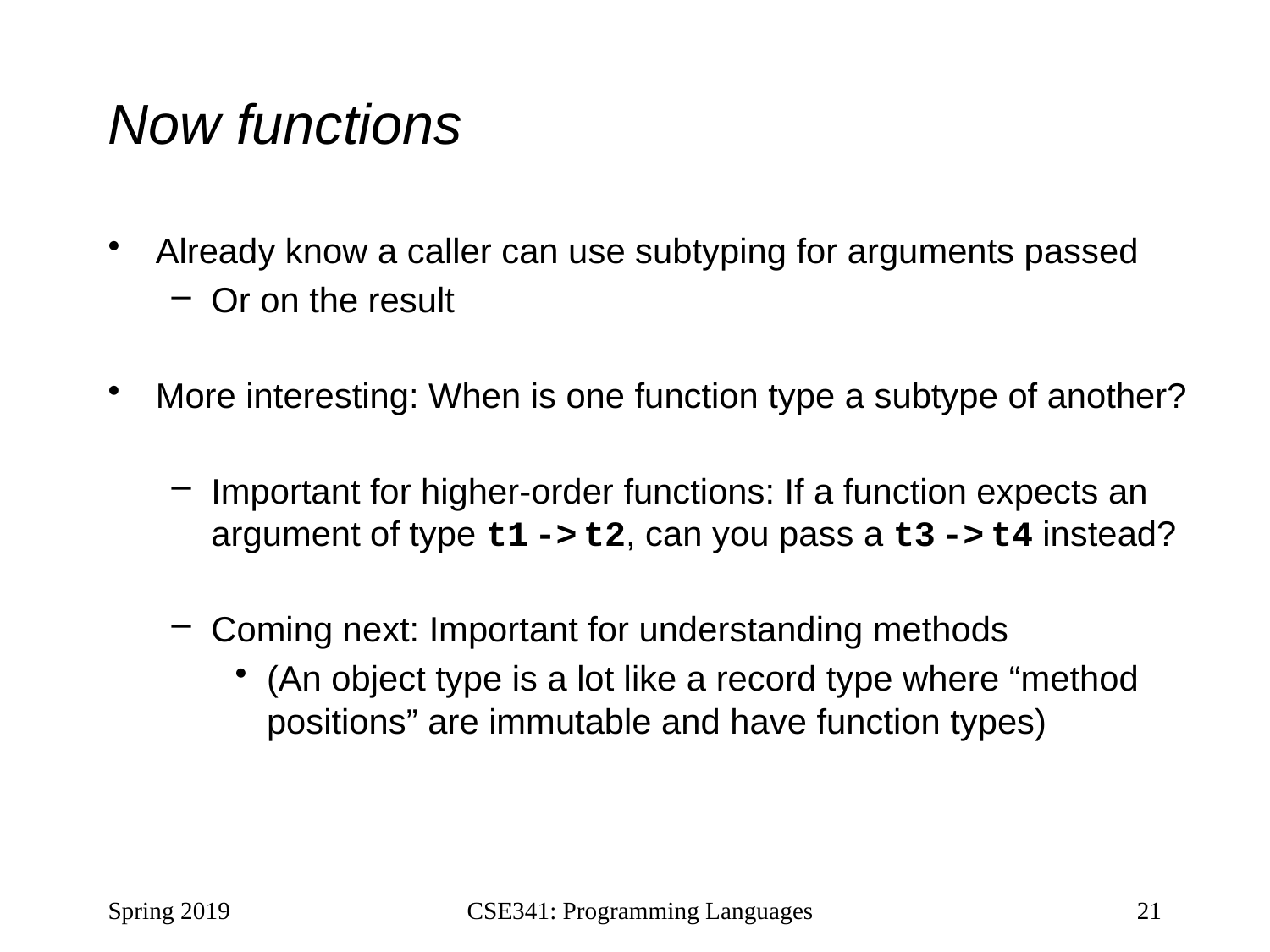

# Now functions
Already know a caller can use subtyping for arguments passed
Or on the result

More interesting: When is one function type a subtype of another?

Important for higher-order functions: If a function expects an argument of type t1 -> t2, can you pass a t3 -> t4 instead?

Coming next: Important for understanding methods
(An object type is a lot like a record type where “method positions” are immutable and have function types)

Spring 2019
CSE341: Programming Languages
21